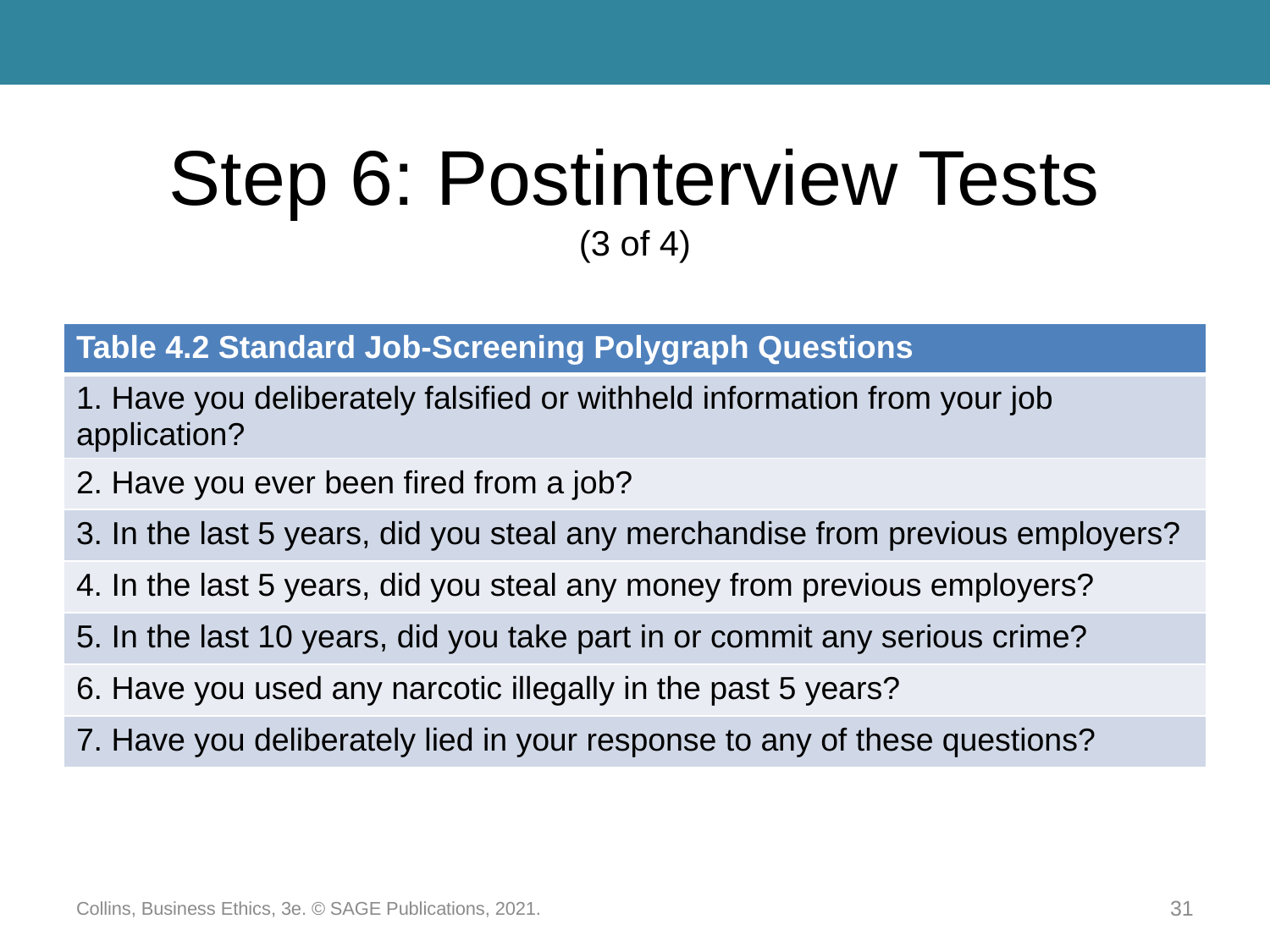

# Step 6: Postinterview Tests (3 of 4)
| Table 4.2 Standard Job-Screening Polygraph Questions |
| --- |
| 1. Have you deliberately falsified or withheld information from your job application? |
| 2. Have you ever been fired from a job? |
| 3. In the last 5 years, did you steal any merchandise from previous employers? |
| 4. In the last 5 years, did you steal any money from previous employers? |
| 5. In the last 10 years, did you take part in or commit any serious crime? |
| 6. Have you used any narcotic illegally in the past 5 years? |
| 7. Have you deliberately lied in your response to any of these questions? |
Collins, Business Ethics, 3e. © SAGE Publications, 2021.
31